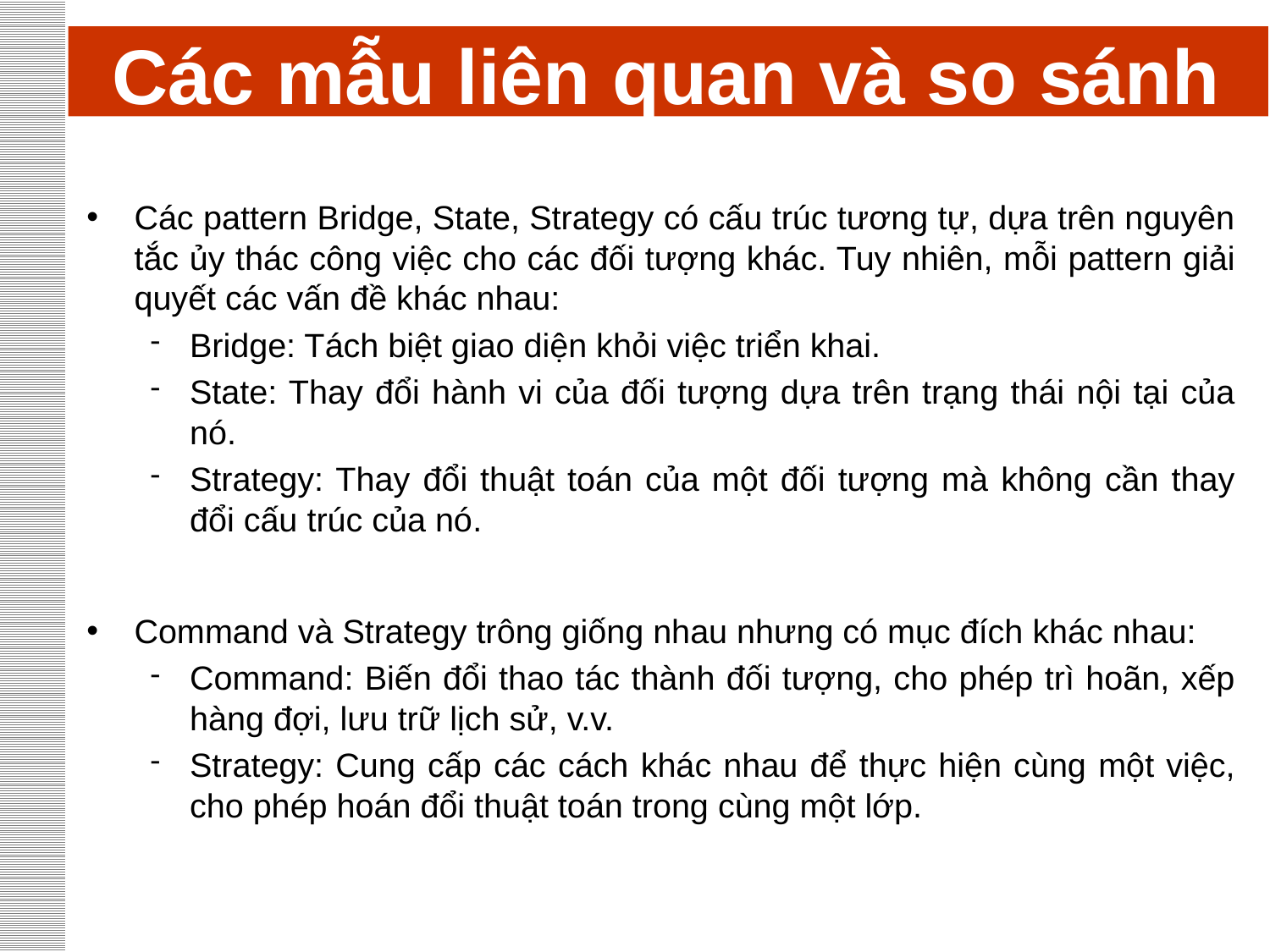

# Các mẫu liên quan và so sánh
Các pattern Bridge, State, Strategy có cấu trúc tương tự, dựa trên nguyên tắc ủy thác công việc cho các đối tượng khác. Tuy nhiên, mỗi pattern giải quyết các vấn đề khác nhau:
Bridge: Tách biệt giao diện khỏi việc triển khai.
State: Thay đổi hành vi của đối tượng dựa trên trạng thái nội tại của nó.
Strategy: Thay đổi thuật toán của một đối tượng mà không cần thay đổi cấu trúc của nó.

Command và Strategy trông giống nhau nhưng có mục đích khác nhau:
Command: Biến đổi thao tác thành đối tượng, cho phép trì hoãn, xếp hàng đợi, lưu trữ lịch sử, v.v.
Strategy: Cung cấp các cách khác nhau để thực hiện cùng một việc, cho phép hoán đổi thuật toán trong cùng một lớp.